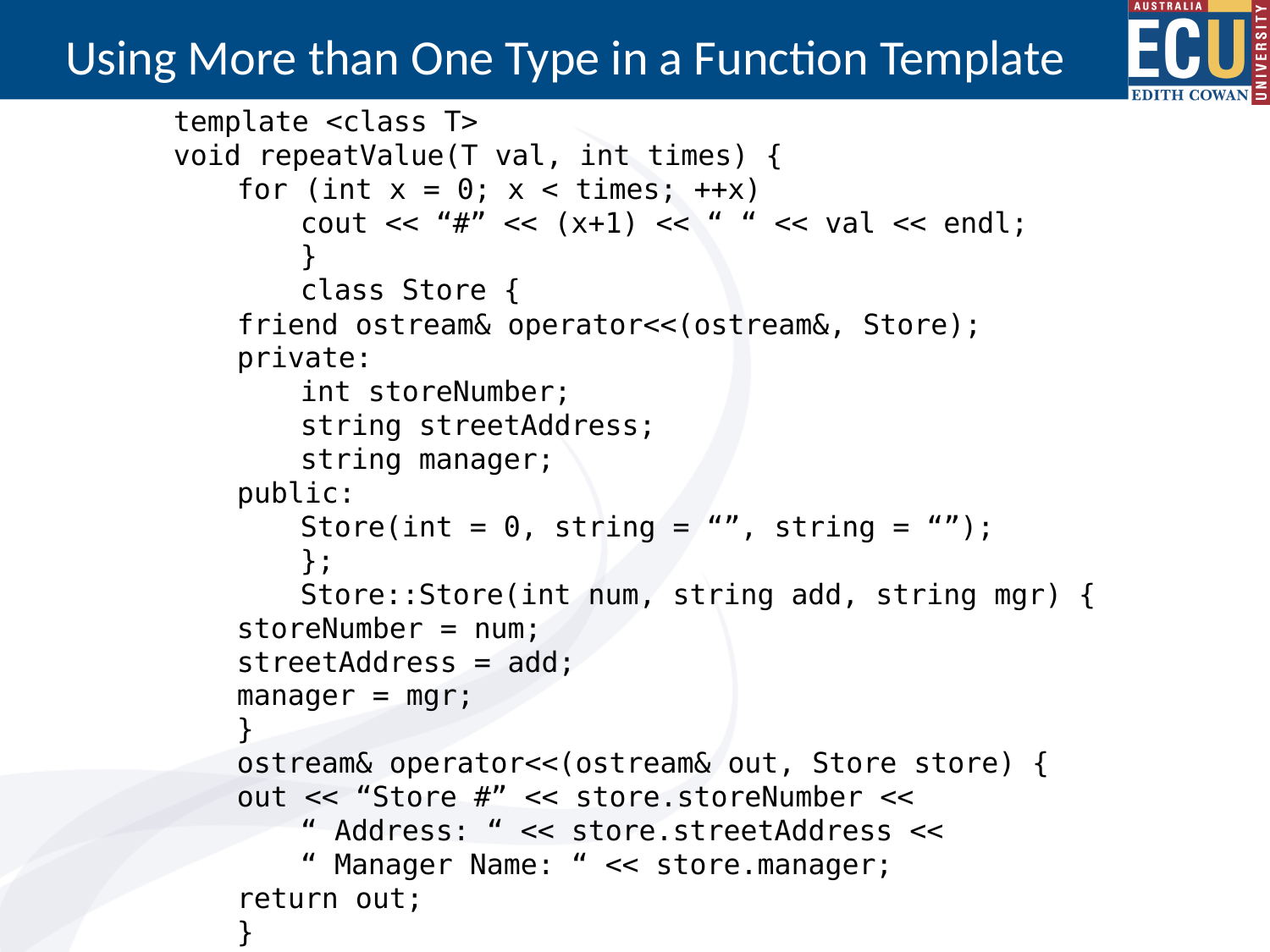

# Using More than One Type in a Function Template
template <class T>
void repeatValue(T val, int times) {
for (int x = 0; x < times; ++x)
cout << “#” << (x+1) << “ “ << val << endl;
}
class Store {
friend ostream& operator<<(ostream&, Store);
private:
int storeNumber;
string streetAddress;
string manager;
public:
Store(int = 0, string = “”, string = “”);
};
Store::Store(int num, string add, string mgr) {
storeNumber = num;
streetAddress = add;
manager = mgr;
}
ostream& operator<<(ostream& out, Store store) {
out << “Store #” << store.storeNumber <<
“ Address: “ << store.streetAddress <<
“ Manager Name: “ << store.manager;
return out;
}